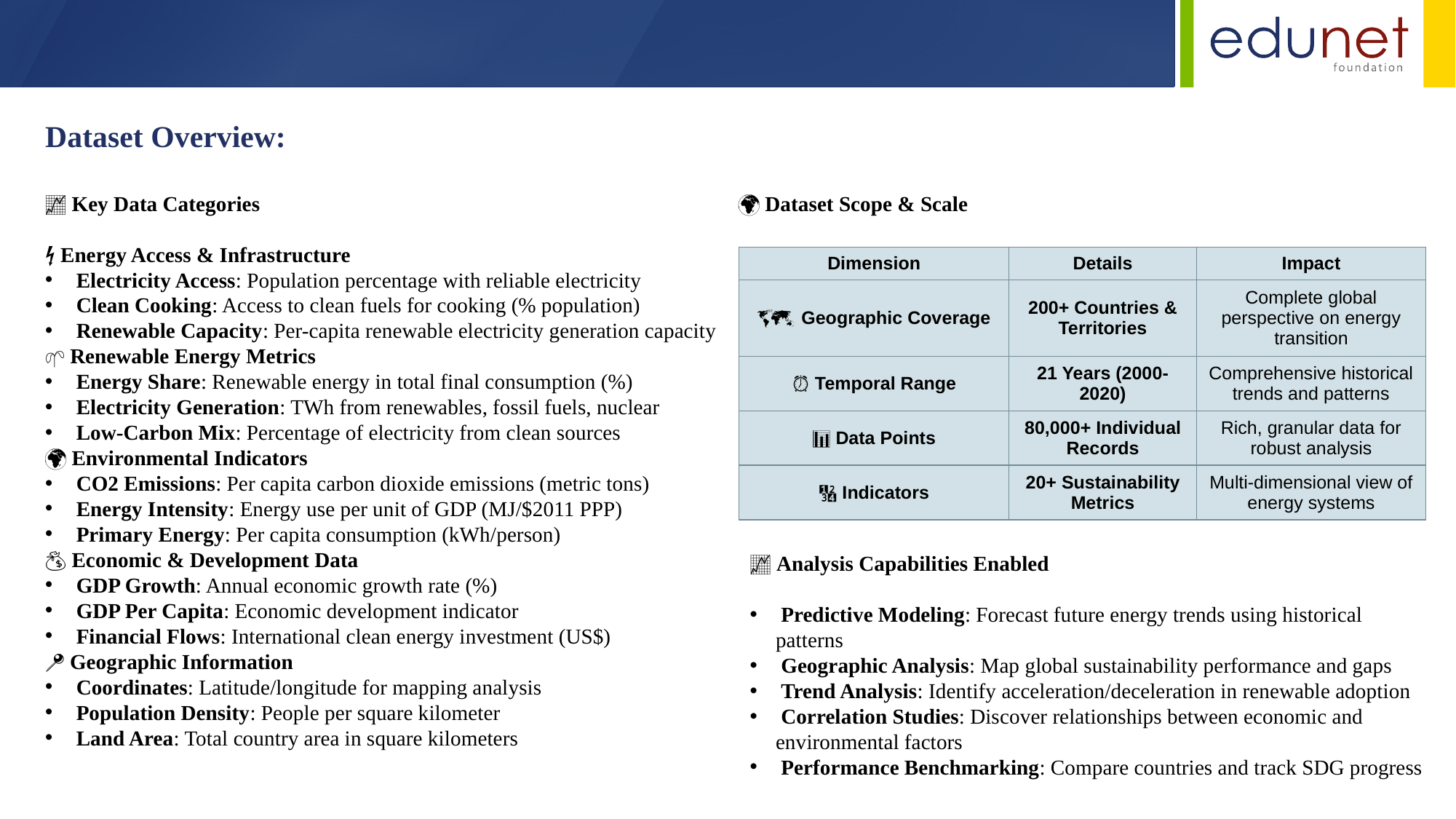

Dataset Overview:
📈 Key Data Categories

⚡ Energy Access & Infrastructure
 Electricity Access: Population percentage with reliable electricity
 Clean Cooking: Access to clean fuels for cooking (% population)
 Renewable Capacity: Per-capita renewable electricity generation capacity
🌱 Renewable Energy Metrics
 Energy Share: Renewable energy in total final consumption (%)
 Electricity Generation: TWh from renewables, fossil fuels, nuclear
 Low-Carbon Mix: Percentage of electricity from clean sources
🌍 Environmental Indicators
 CO2 Emissions: Per capita carbon dioxide emissions (metric tons)
 Energy Intensity: Energy use per unit of GDP (MJ/$2011 PPP)
 Primary Energy: Per capita consumption (kWh/person)
💰 Economic & Development Data
 GDP Growth: Annual economic growth rate (%)
 GDP Per Capita: Economic development indicator
 Financial Flows: International clean energy investment (US$)
📍 Geographic Information
 Coordinates: Latitude/longitude for mapping analysis
 Population Density: People per square kilometer
 Land Area: Total country area in square kilometers
🌍 Dataset Scope & Scale

| Dimension | Details | Impact |
| --- | --- | --- |
| 🗺️ Geographic Coverage | 200+ Countries & Territories | Complete global perspective on energy transition |
| ⏰ Temporal Range | 21 Years (2000-2020) | Comprehensive historical trends and patterns |
| 📊 Data Points | 80,000+ Individual Records | Rich, granular data for robust analysis |
| 🔢 Indicators | 20+ Sustainability Metrics | Multi-dimensional view of energy systems |
📈 Analysis Capabilities Enabled

 Predictive Modeling: Forecast future energy trends using historical patterns
 Geographic Analysis: Map global sustainability performance and gaps
 Trend Analysis: Identify acceleration/deceleration in renewable adoption
 Correlation Studies: Discover relationships between economic and environmental factors
 Performance Benchmarking: Compare countries and track SDG progress